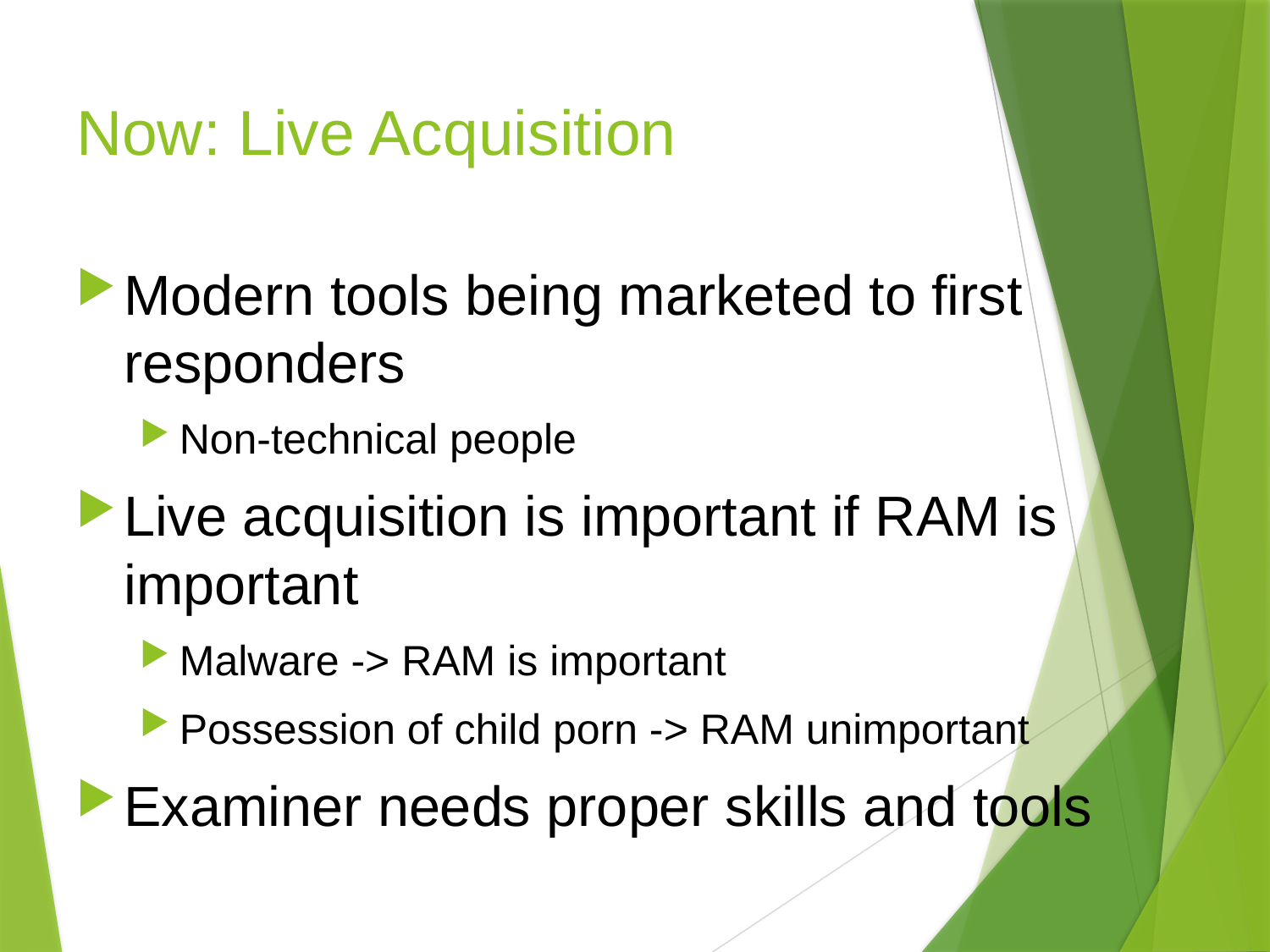

# Now: Live Acquisition
Modern tools being marketed to first responders
Non-technical people
Live acquisition is important if RAM is important
Malware -> RAM is important
Possession of child porn -> RAM unimportant
Examiner needs proper skills and tools